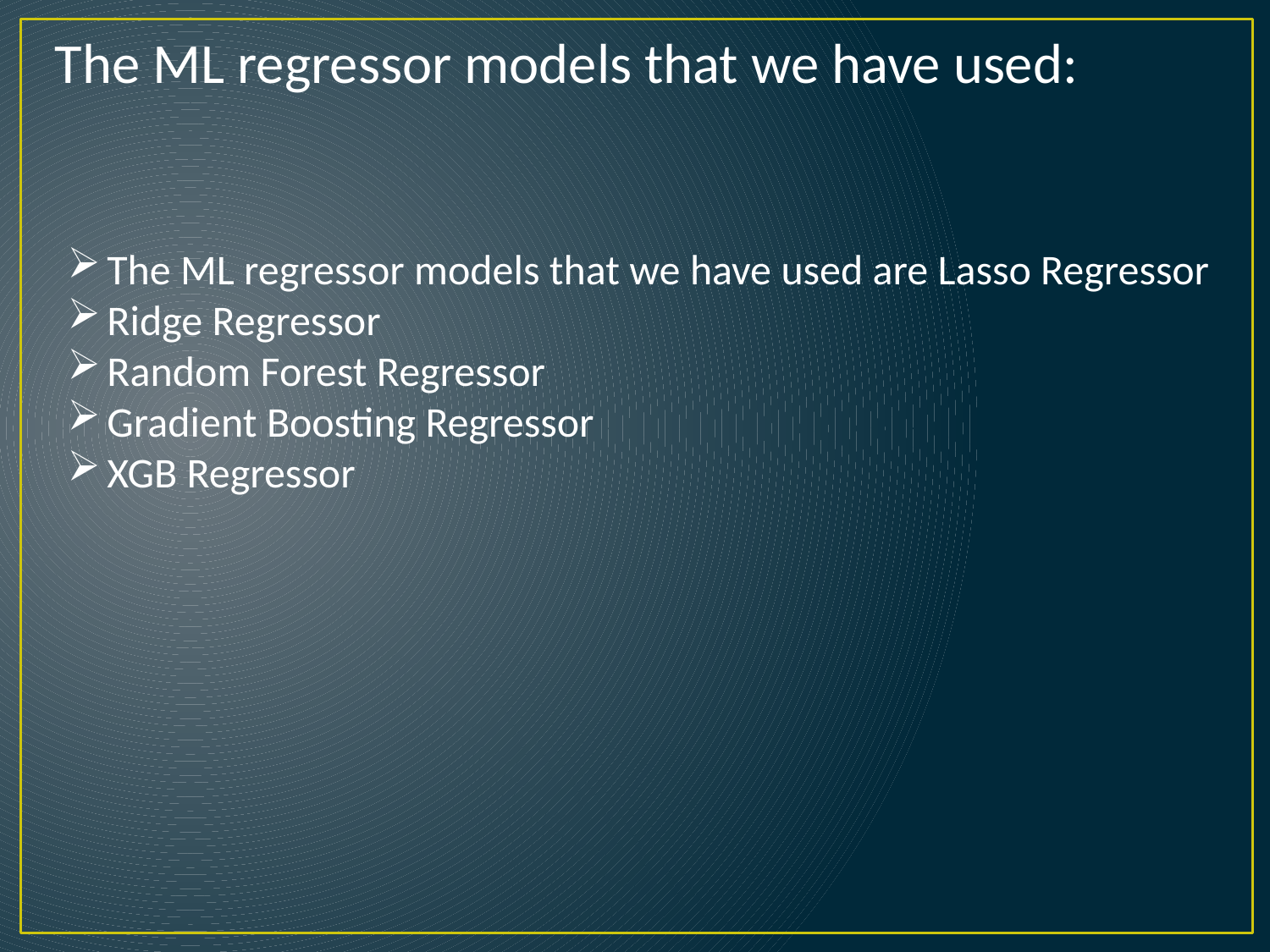

The ML regressor models that we have used:
The ML regressor models that we have used are Lasso Regressor
Ridge Regressor
Random Forest Regressor
Gradient Boosting Regressor
XGB Regressor